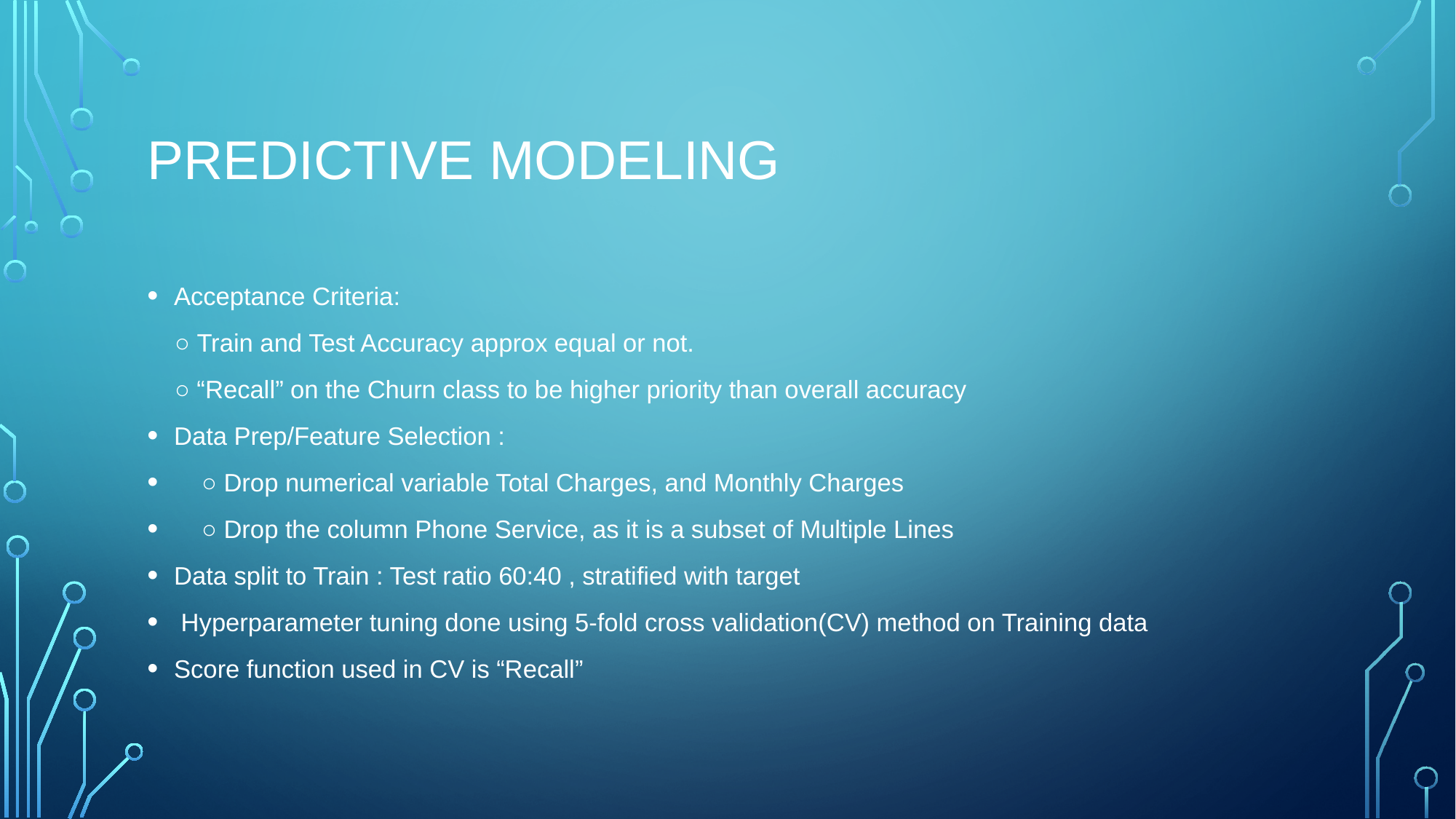

# Predictive Modeling
Acceptance Criteria:
    ○ Train and Test Accuracy approx equal or not.
    ○ “Recall” on the Churn class to be higher priority than overall accuracy
Data Prep/Feature Selection :
    ○ Drop numerical variable Total Charges, and Monthly Charges
    ○ Drop the column Phone Service, as it is a subset of Multiple Lines
Data split to Train : Test ratio 60:40 , stratified with target
 Hyperparameter tuning done using 5-fold cross validation(CV) method on Training data
Score function used in CV is “Recall”